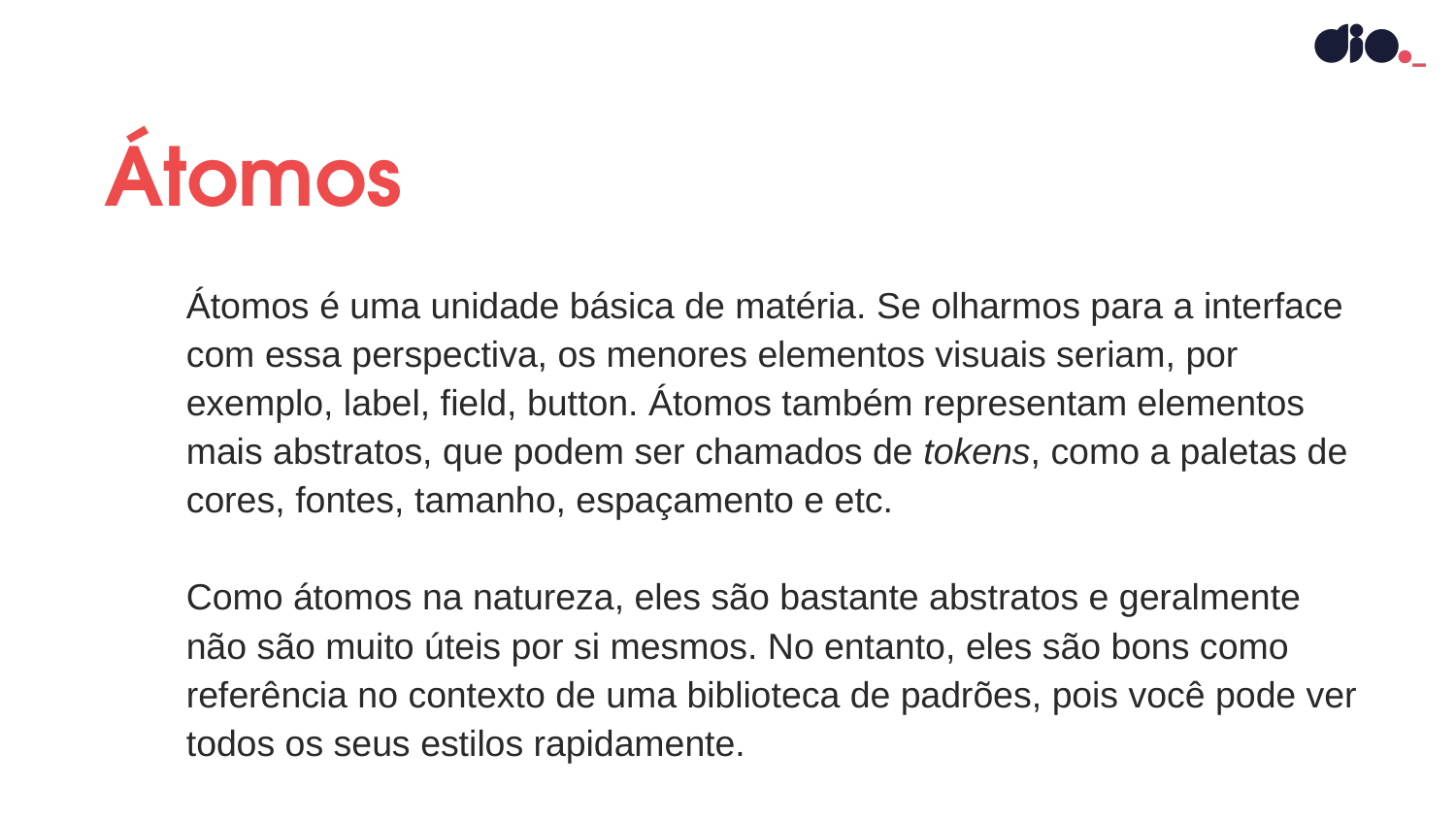

Átomos
Átomos é uma unidade básica de matéria. Se olharmos para a interface com essa perspectiva, os menores elementos visuais seriam, por exemplo, label, field, button. Átomos também representam elementos mais abstratos, que podem ser chamados de tokens, como a paletas de cores, fontes, tamanho, espaçamento e etc.

Como átomos na natureza, eles são bastante abstratos e geralmente não são muito úteis por si mesmos. No entanto, eles são bons como referência no contexto de uma biblioteca de padrões, pois você pode ver todos os seus estilos rapidamente.